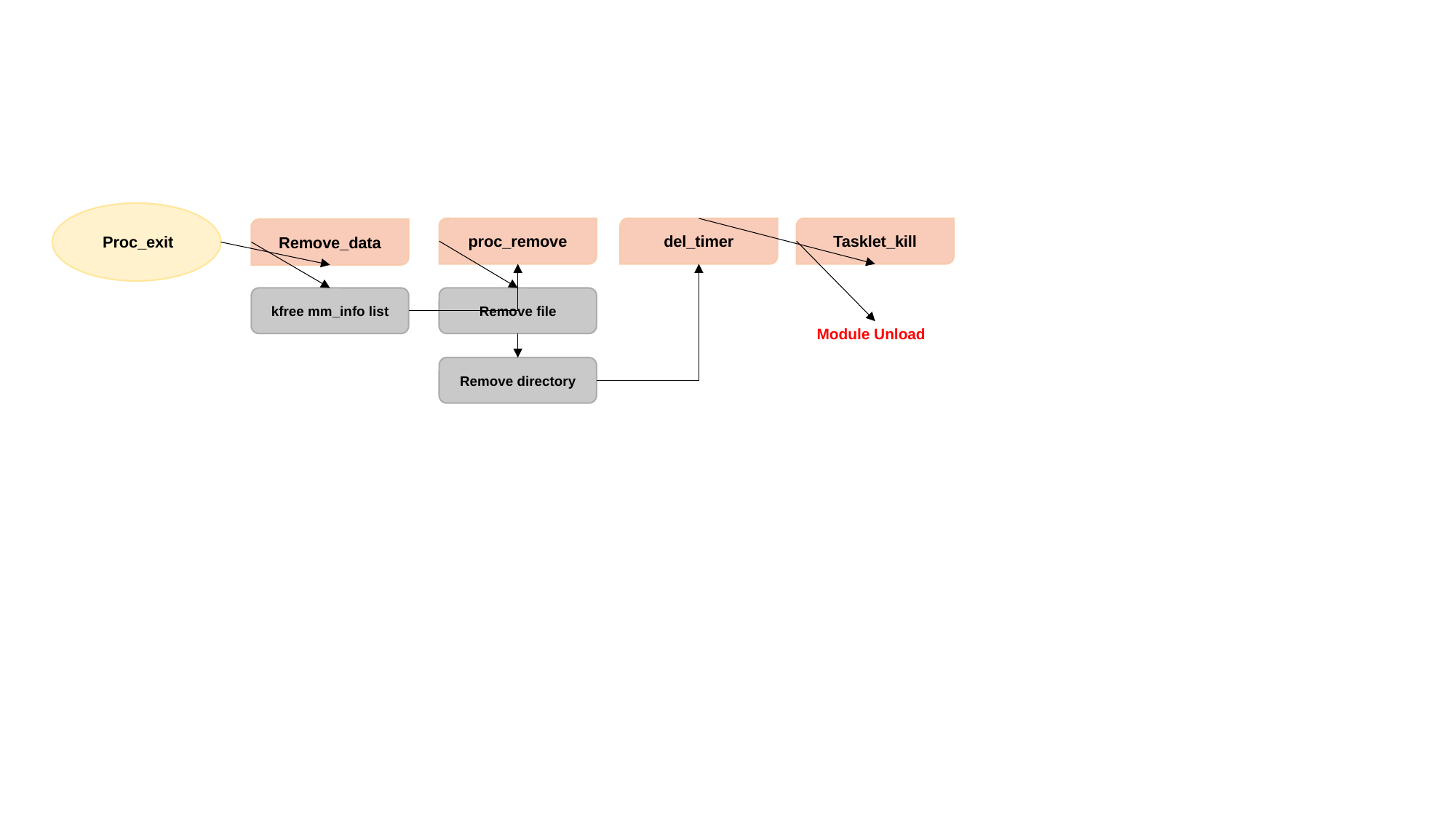

Proc_exit
del_timer
Tasklet_kill
proc_remove
Remove_data
kfree mm_info list
Remove file
Module Unload
Remove directory